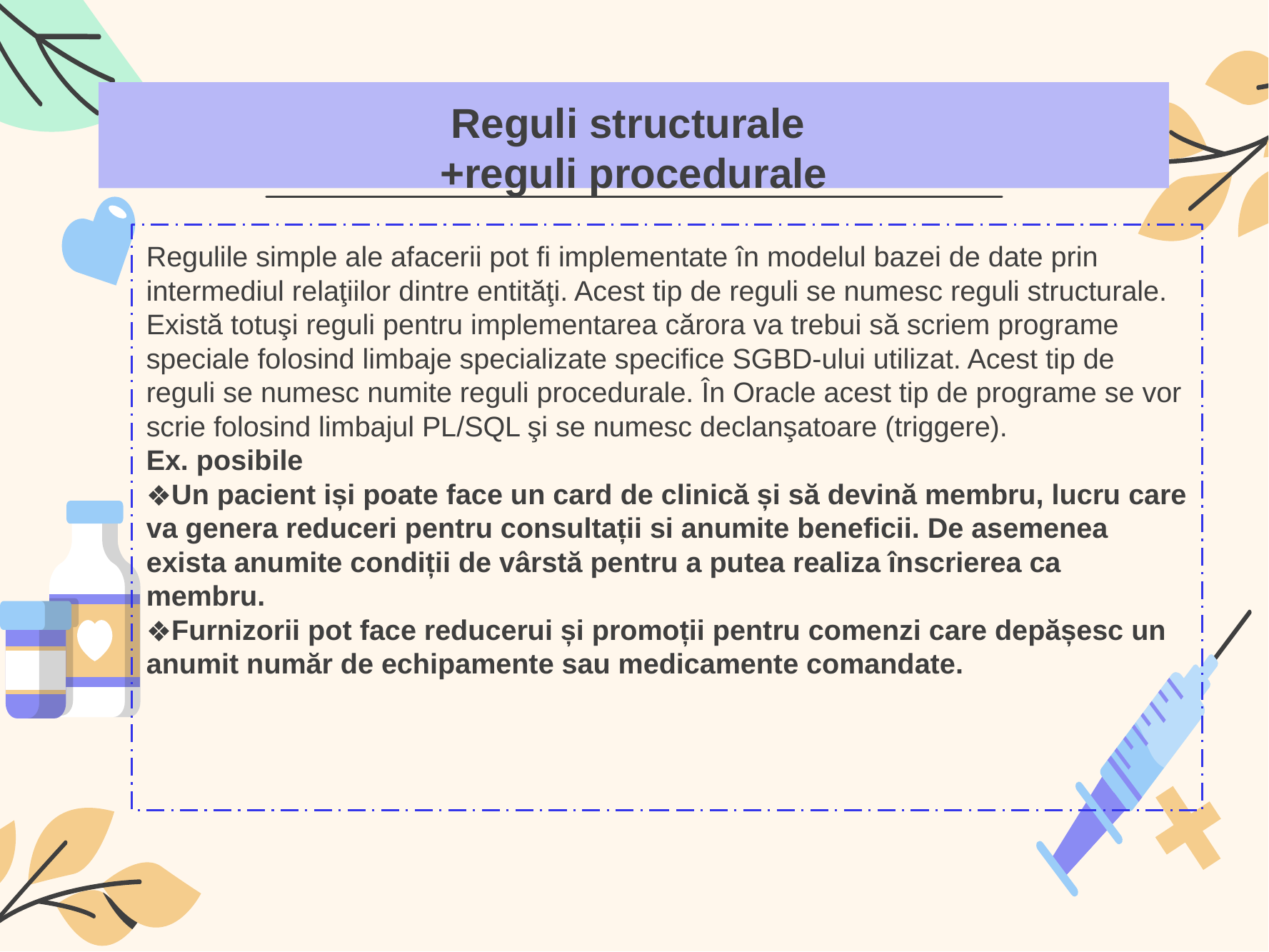

# Reguli structurale +reguli procedurale
Regulile simple ale afacerii pot fi implementate în modelul bazei de date prin intermediul relaţiilor dintre entităţi. Acest tip de reguli se numesc reguli structurale.
Există totuşi reguli pentru implementarea cărora va trebui să scriem programe speciale folosind limbaje specializate specifice SGBD-ului utilizat. Acest tip de reguli se numesc numite reguli procedurale. În Oracle acest tip de programe se vor scrie folosind limbajul PL/SQL şi se numesc declanşatoare (triggere).
Ex. posibile
Un pacient iși poate face un card de clinică și să devină membru, lucru care va genera reduceri pentru consultații si anumite beneficii. De asemenea exista anumite condiții de vârstă pentru a putea realiza înscrierea ca membru.
Furnizorii pot face reducerui și promoții pentru comenzi care depășesc un anumit număr de echipamente sau medicamente comandate.